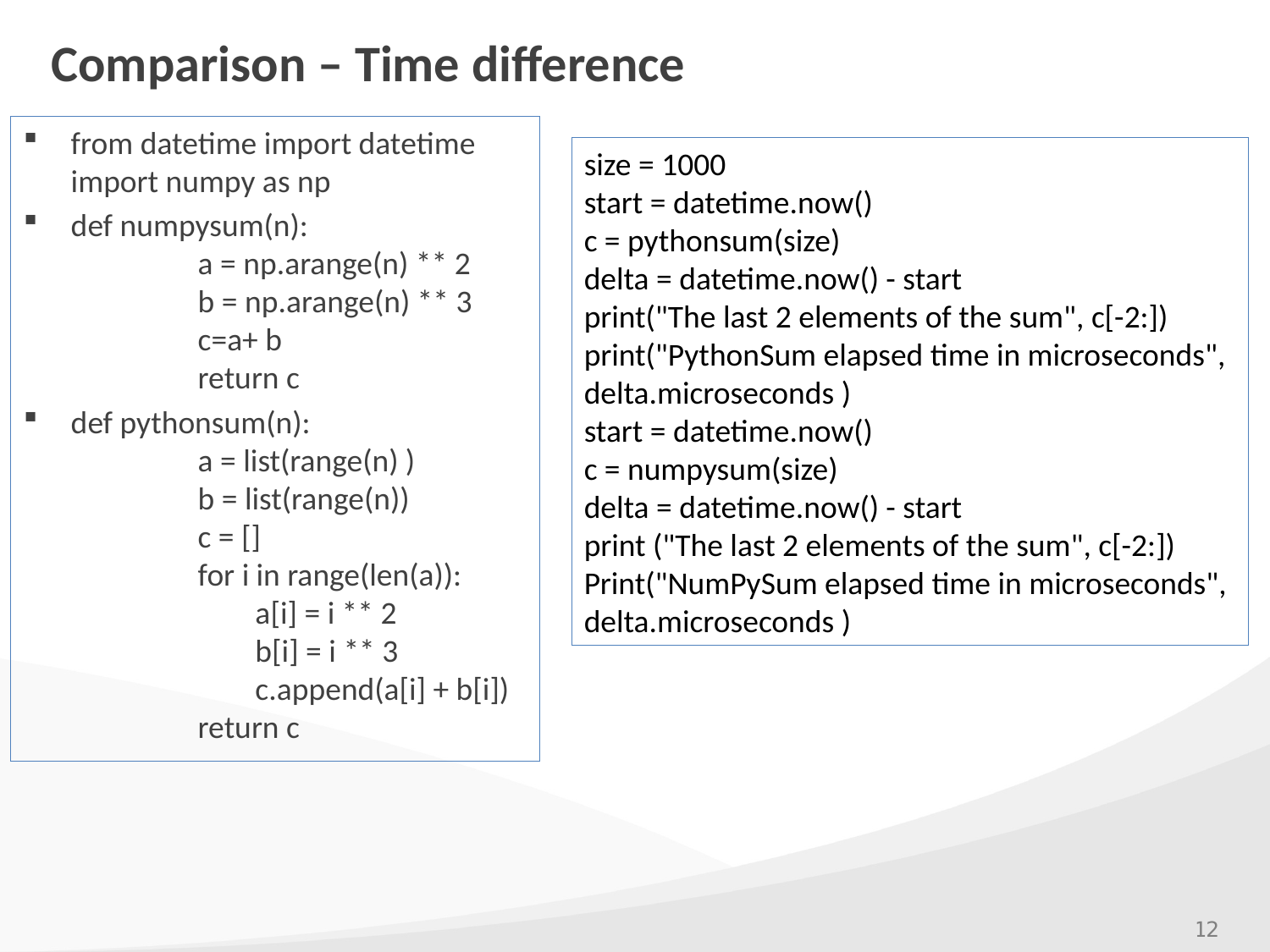

# Comparison – Time difference
from datetime import datetime
import numpy as np
def numpysum(n):
	a = np.arange(n) ** 2
	b = np.arange(n) ** 3
	c=a+ b
	return c
def pythonsum(n):
	a = list(range(n) )
	b = list(range(n))
	c = []
	for i in range(len(a)):
	        a[i] = i ** 2
	        b[i] = i ** 3
	        c.append(a[i] + b[i])
	return c
size = 1000
start = datetime.now()
c = pythonsum(size)
delta = datetime.now() - start
print("The last 2 elements of the sum", c[-2:])
print("PythonSum elapsed time in microseconds", delta.microseconds )
start = datetime.now()
c = numpysum(size)
delta = datetime.now() - start
print ("The last 2 elements of the sum", c[-2:])
Print("NumPySum elapsed time in microseconds", delta.microseconds )